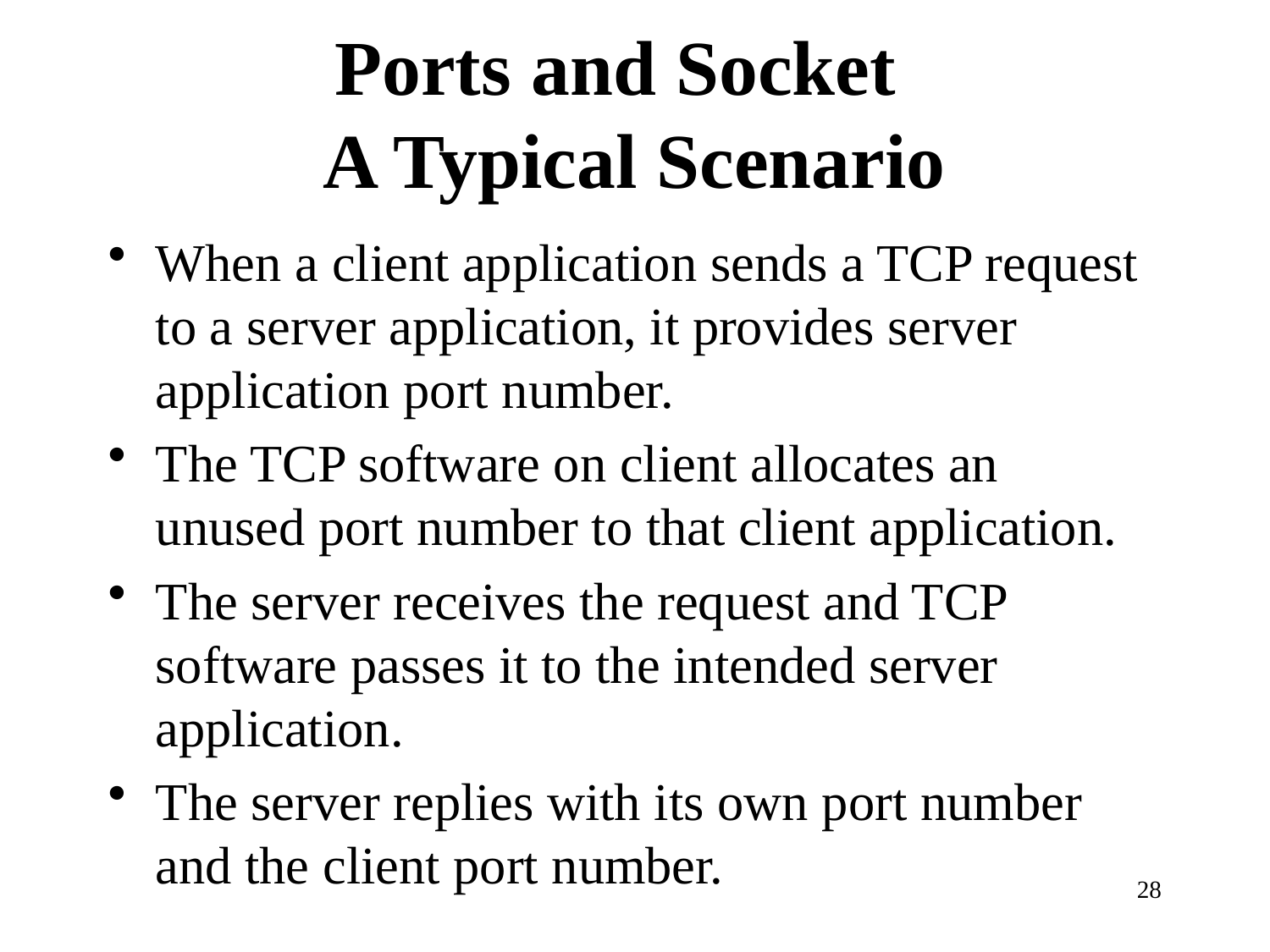

# Ports and Socket A Typical Scenario

When a client application sends a TCP request to a server application, it provides server application port number.
The TCP software on client allocates an unused port number to that client application.
The server receives the request and TCP software passes it to the intended server application.
The server replies with its own port number and the client port number.

28